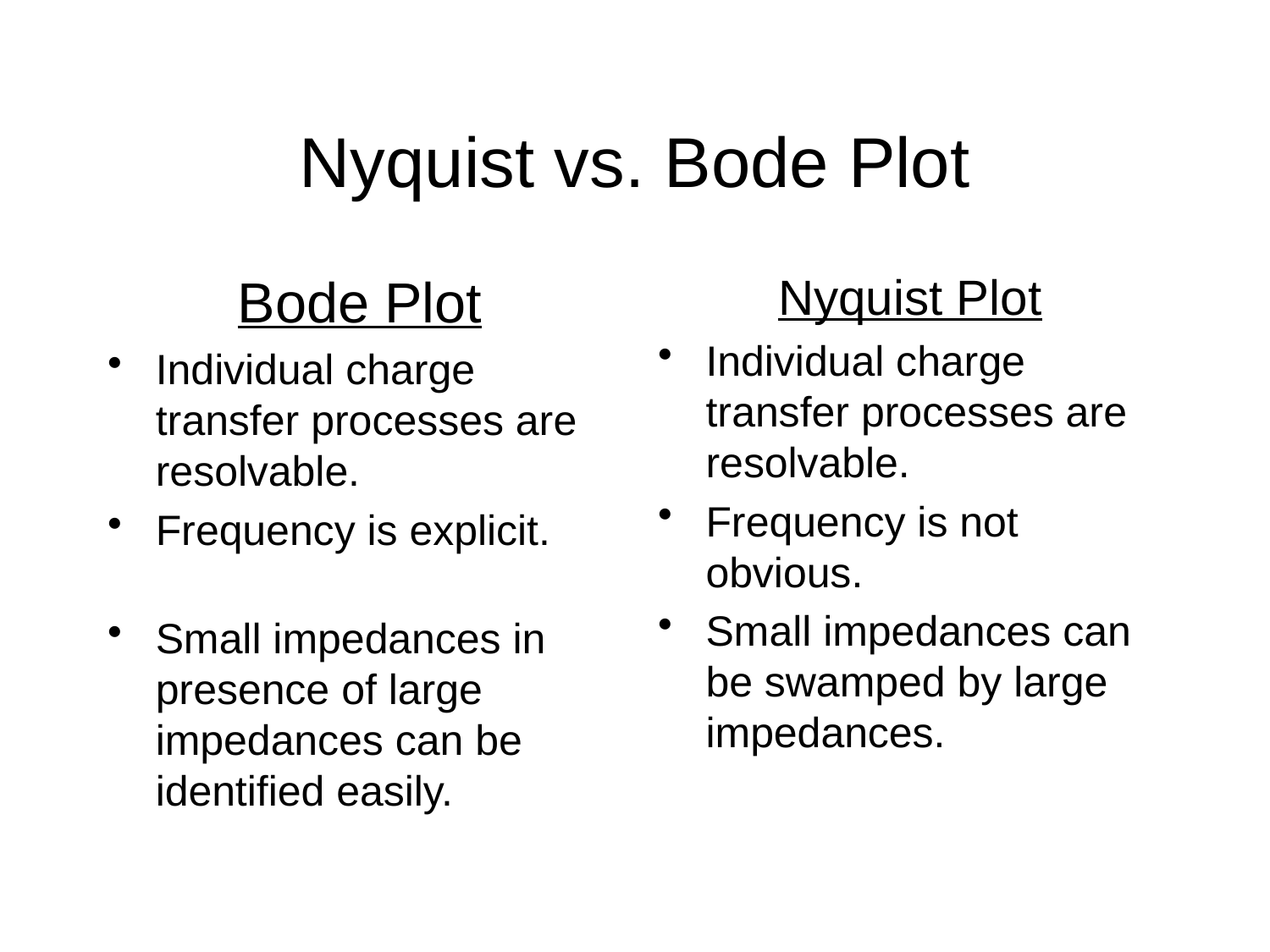

# Nyquist vs. Bode Plot
Bode Plot
Individual charge transfer processes are resolvable.
Frequency is explicit.

Small impedances in presence of large impedances can be identified easily.
Nyquist Plot
Individual charge transfer processes are resolvable.
Frequency is not obvious.
Small impedances can be swamped by large impedances.